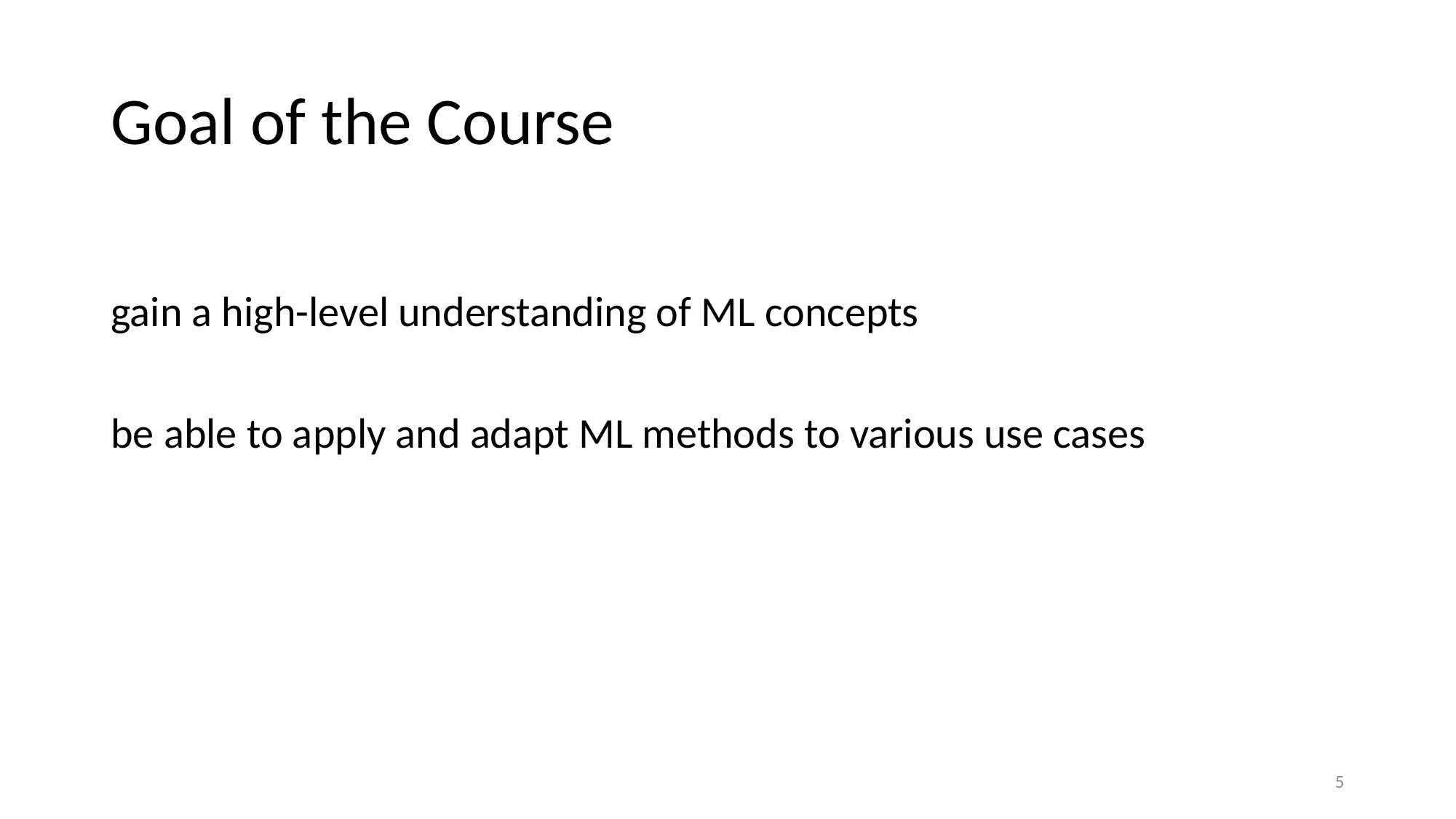

# Goal of the Course

gain a high-level understanding of ML concepts

be able to apply and adapt ML methods to various use cases
5